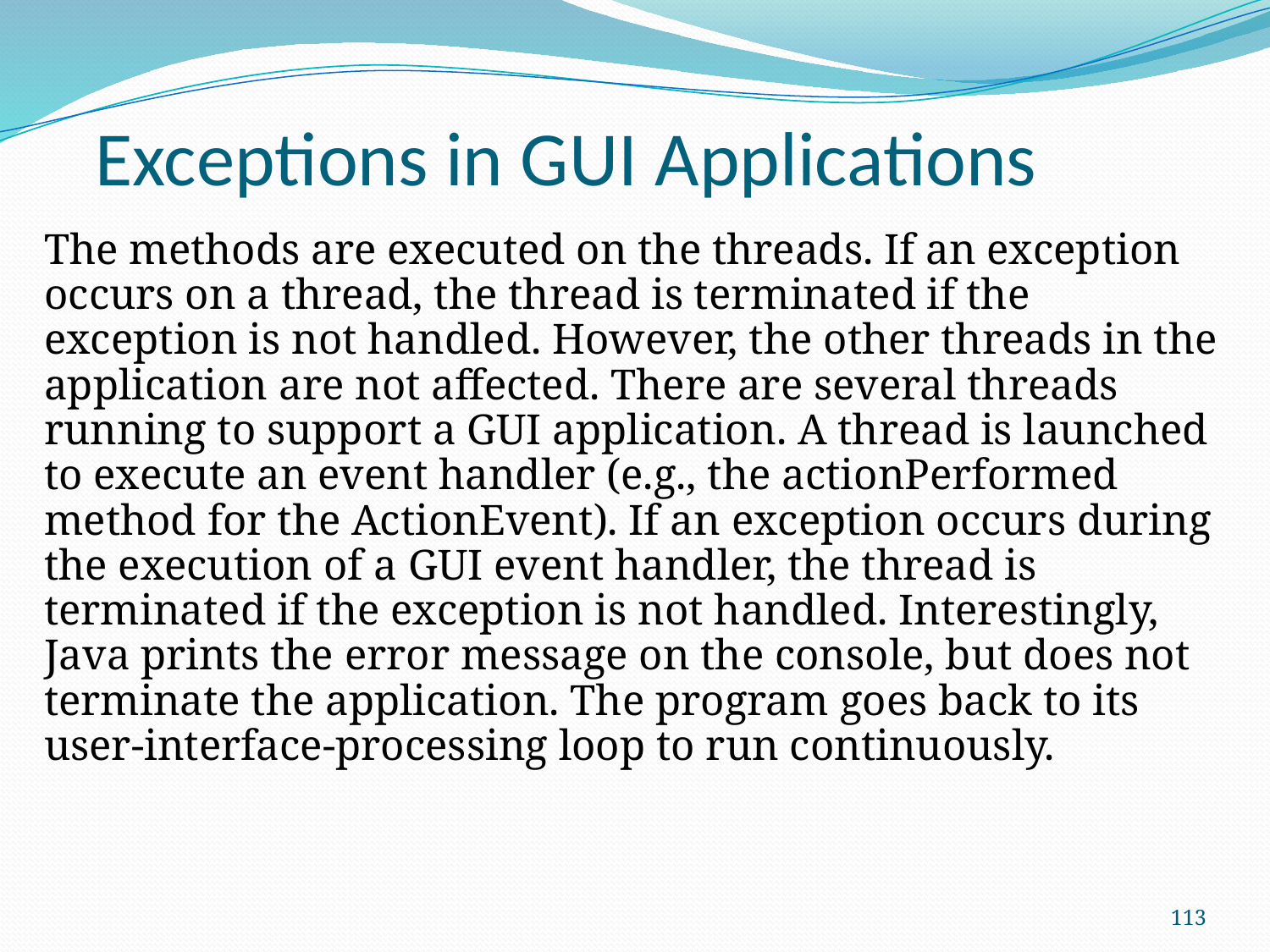

# Exceptions in GUI Applications
The methods are executed on the threads. If an exception occurs on a thread, the thread is terminated if the exception is not handled. However, the other threads in the application are not affected. There are several threads running to support a GUI application. A thread is launched to execute an event handler (e.g., the actionPerformed method for the ActionEvent). If an exception occurs during the execution of a GUI event handler, the thread is terminated if the exception is not handled. Interestingly, Java prints the error message on the console, but does not terminate the application. The program goes back to its user-interface-processing loop to run continuously.
113